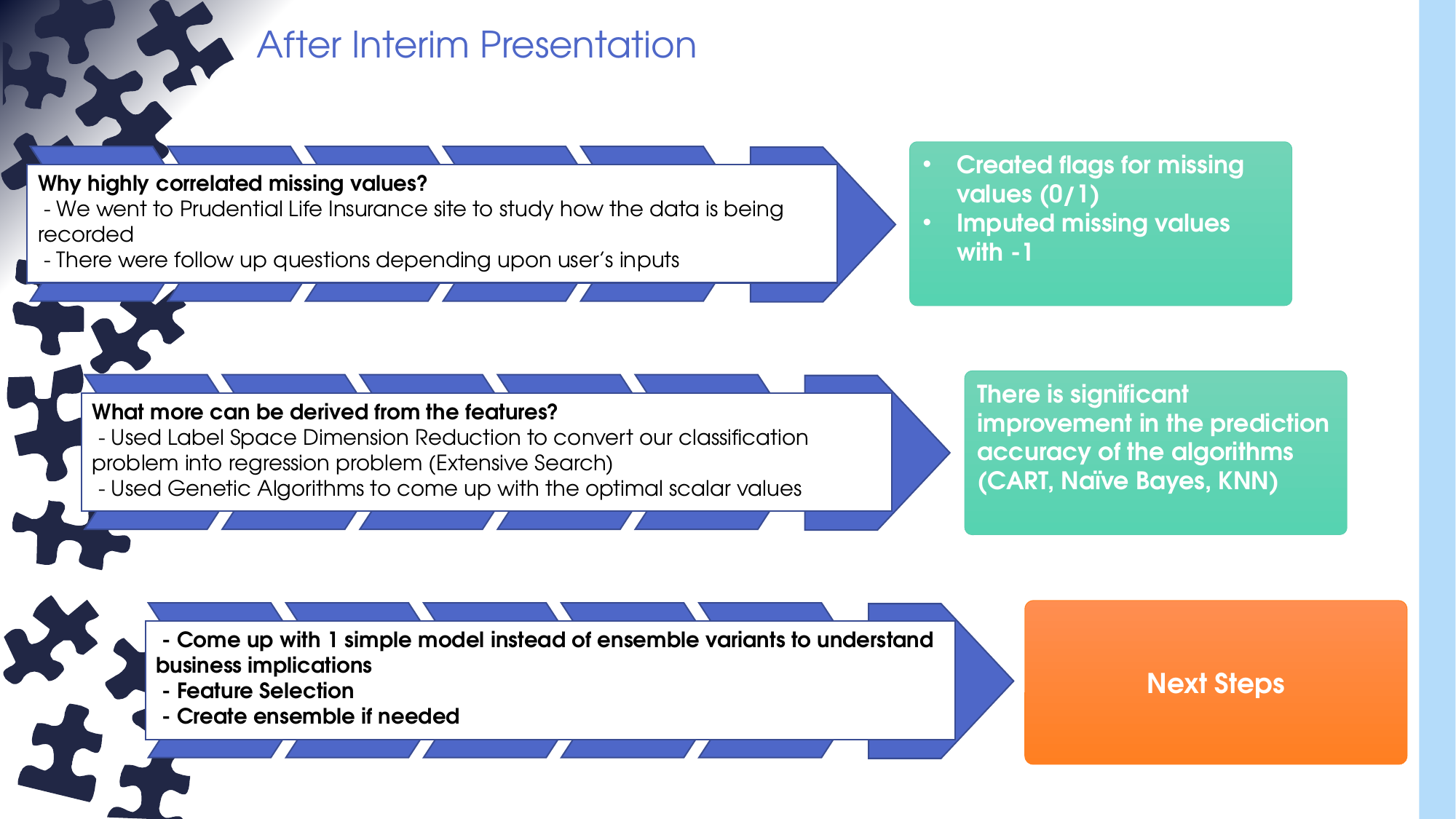

# After Interim Presentation
Created flags for missing values (0/1)
Imputed missing values with -1

Why highly correlated missing values?
 - We went to Prudential Life Insurance site to study how the data is being recorded
 - There were follow up questions depending upon user’s inputs
There is significant improvement in the prediction accuracy of the algorithms (CART, Naïve Bayes, KNN)

What more can be derived from the features?
 - Used Label Space Dimension Reduction to convert our classification problem into regression problem (Extensive Search)
 - Used Genetic Algorithms to come up with the optimal scalar values
Next Steps

 - Come up with 1 simple model instead of ensemble variants to understand business implications
 - Feature Selection
 - Create ensemble if needed